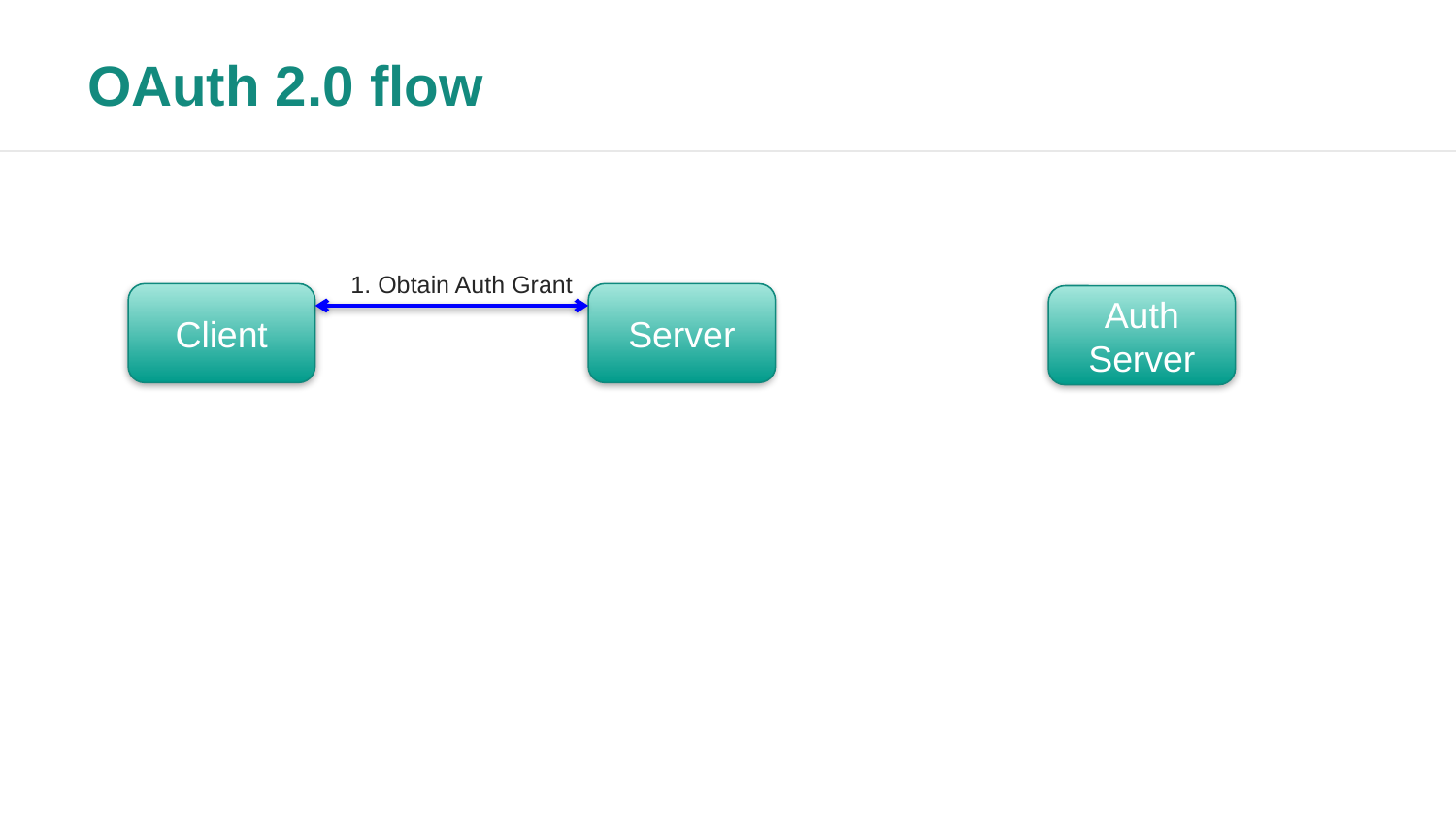

# OAuth 2.0 flow
1. Obtain Auth Grant
Client
Server
Auth Server